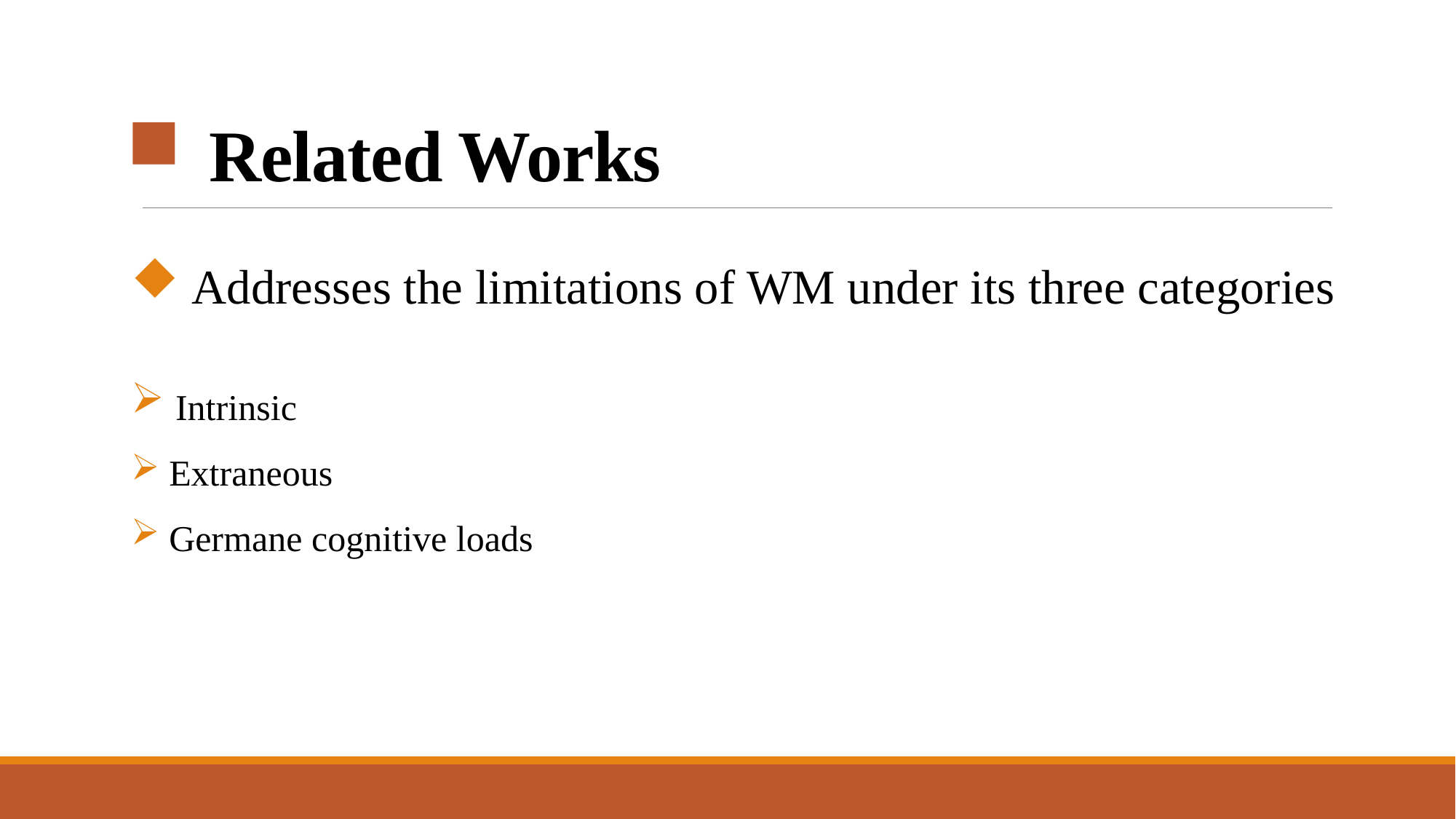

# Related Works
 Addresses the limitations of WM under its three categories

 Intrinsic
 Extraneous
 Germane cognitive loads